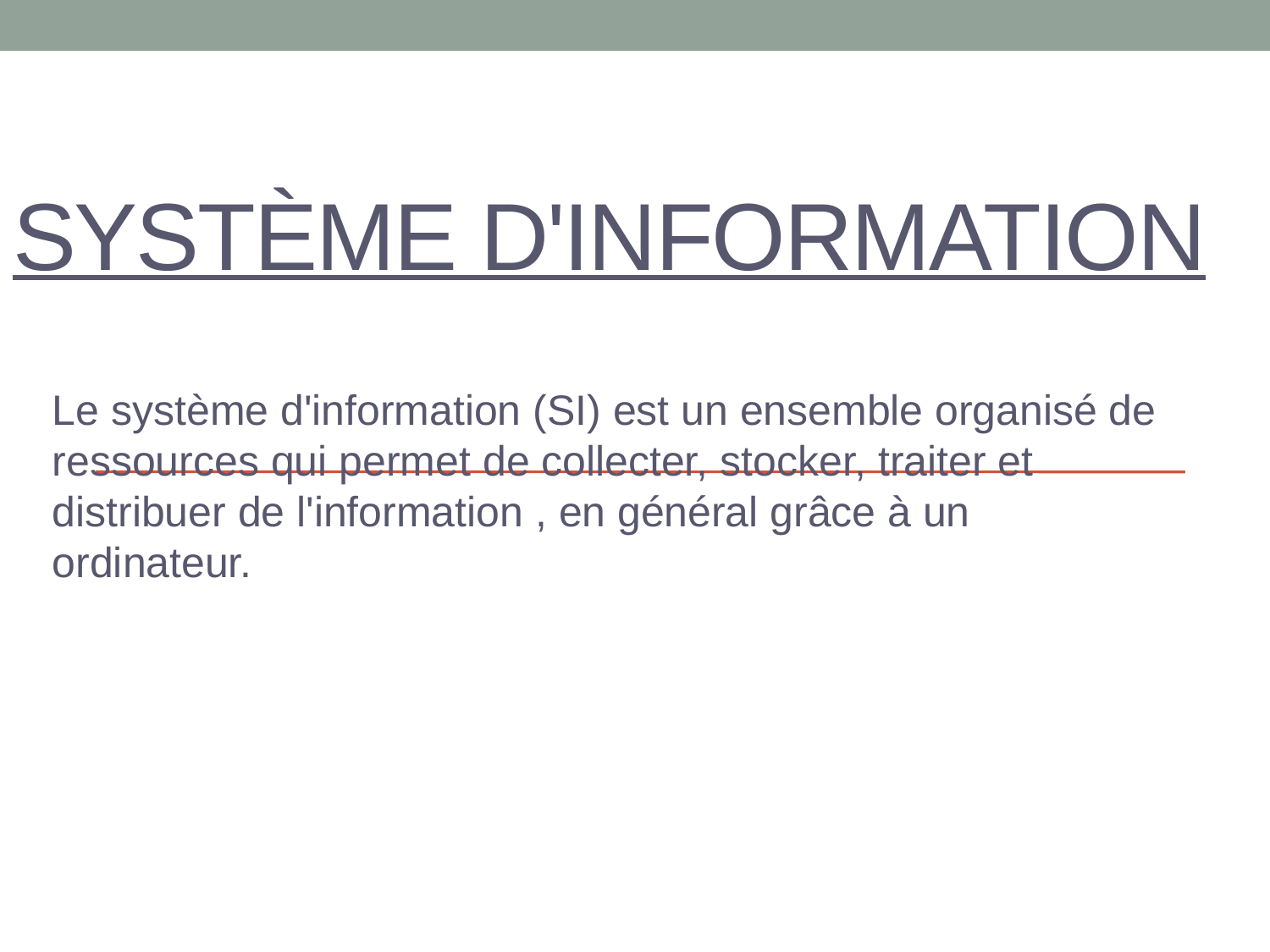

# Système d'information
Le système d'information (SI) est un ensemble organisé de ressources qui permet de collecter, stocker, traiter et distribuer de l'information , en général grâce à un ordinateur.